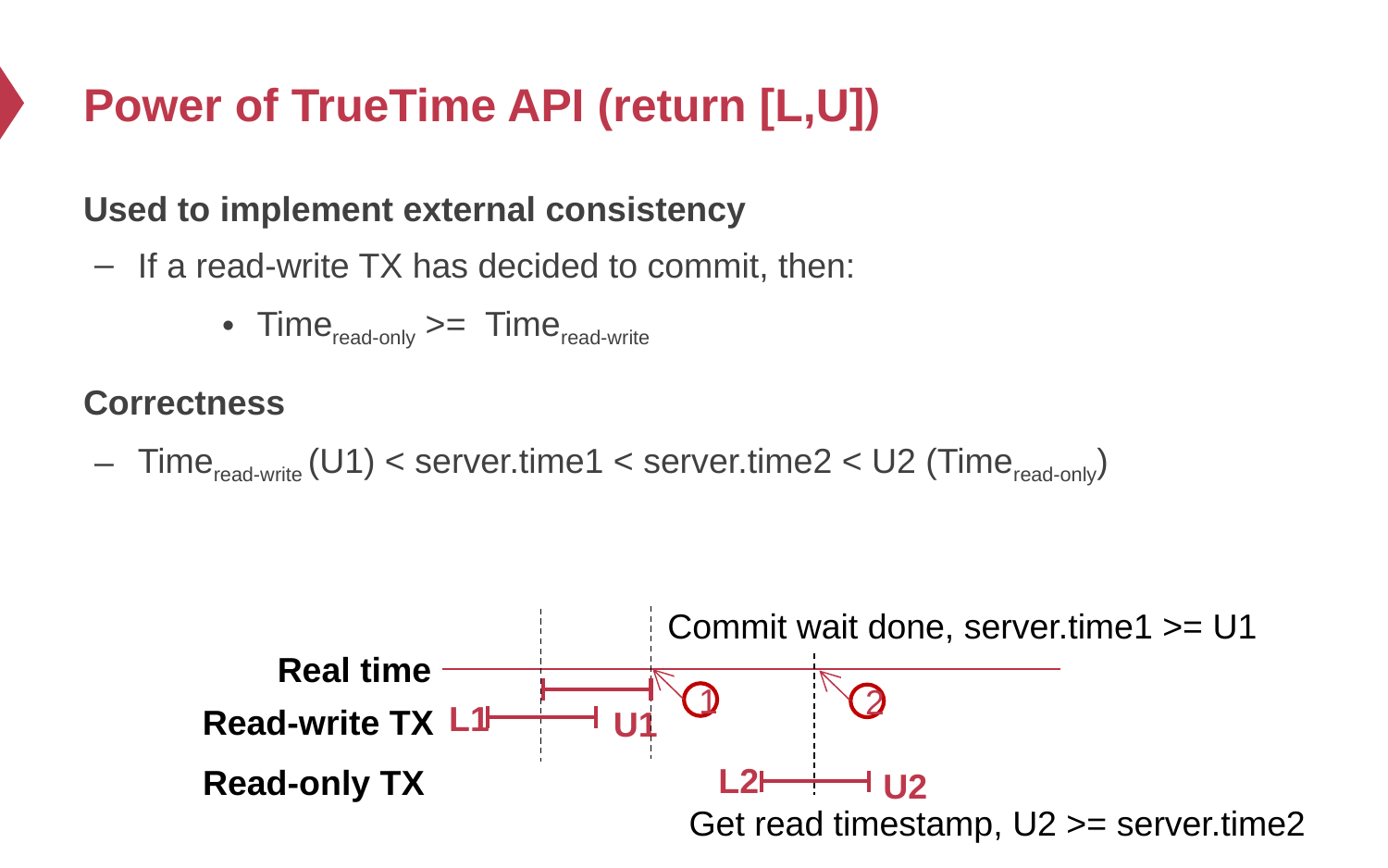

# Power of TrueTime API (return [L,U])
Used to implement external consistency
If a read-write TX has decided to commit, then:
Timeread-only >=  Timeread-write
Correctness
Timeread-write (U1) < server.time1 < server.time2 < U2 (Timeread-only)
Commit wait done, server.time1 >= U1
Real time
1
2
L1
Read-write TX
U1
L2
Read-only TX
U2
Get read timestamp, U2 >= server.time2
118